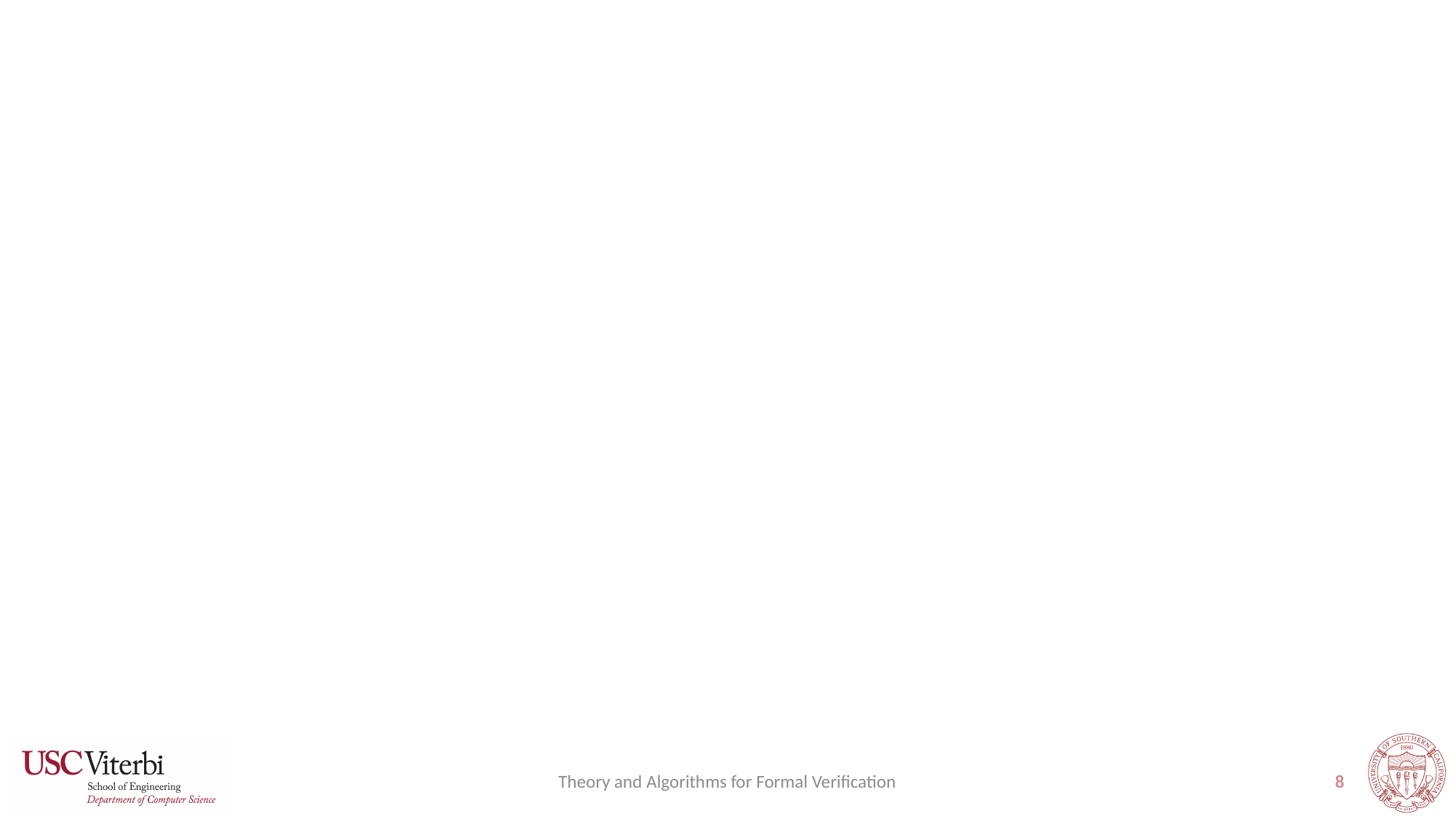

#

Theory and Algorithms for Formal Verification
8